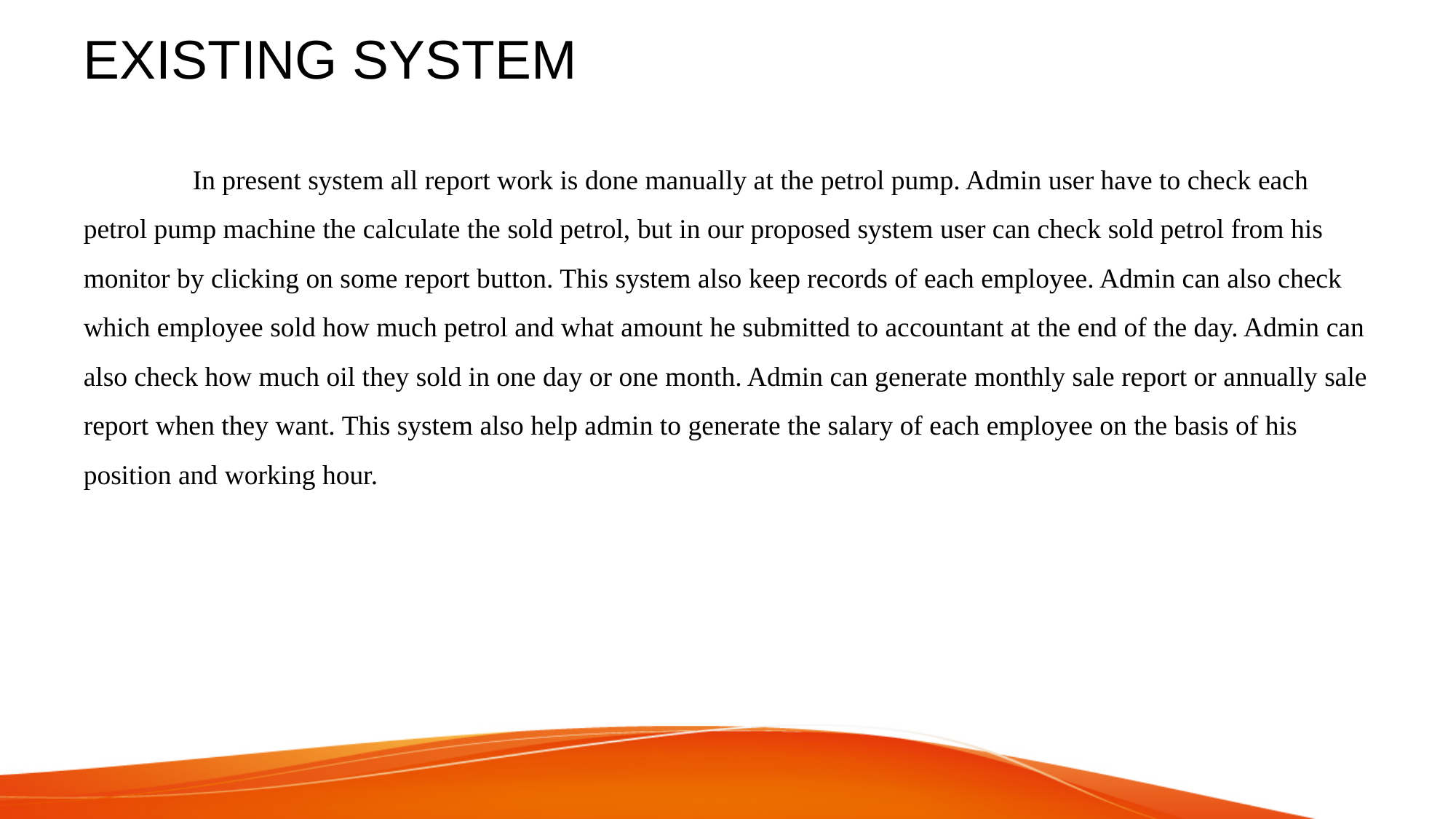

# EXISTING SYSTEM
	In present system all report work is done manually at the petrol pump. Admin user have to check each petrol pump machine the calculate the sold petrol, but in our proposed system user can check sold petrol from his monitor by clicking on some report button. This system also keep records of each employee. Admin can also check which employee sold how much petrol and what amount he submitted to accountant at the end of the day. Admin can also check how much oil they sold in one day or one month. Admin can generate monthly sale report or annually sale report when they want. This system also help admin to generate the salary of each employee on the basis of his position and working hour.